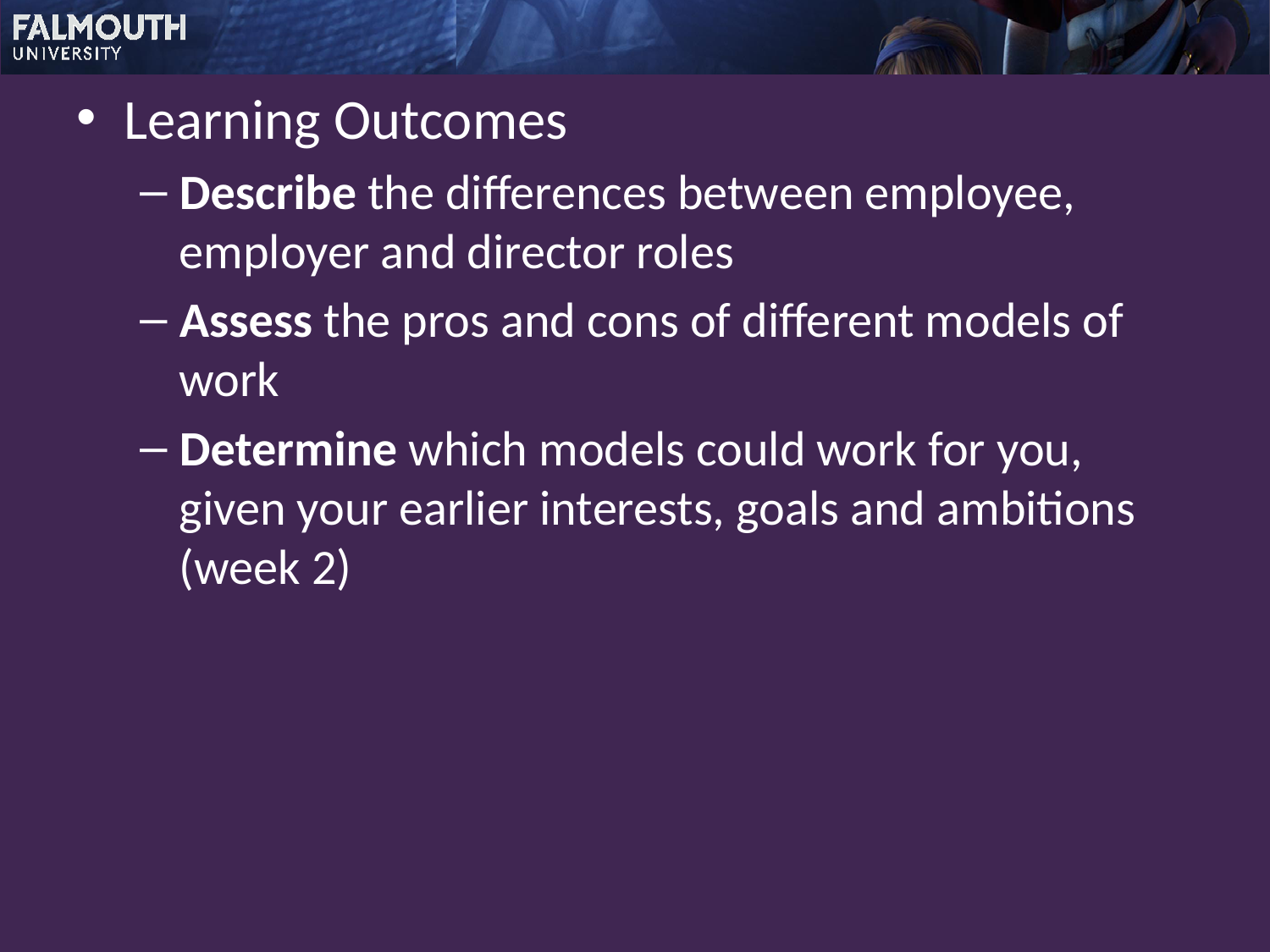

Learning Outcomes
Describe the differences between employee, employer and director roles
Assess the pros and cons of different models of work
Determine which models could work for you, given your earlier interests, goals and ambitions (week 2)